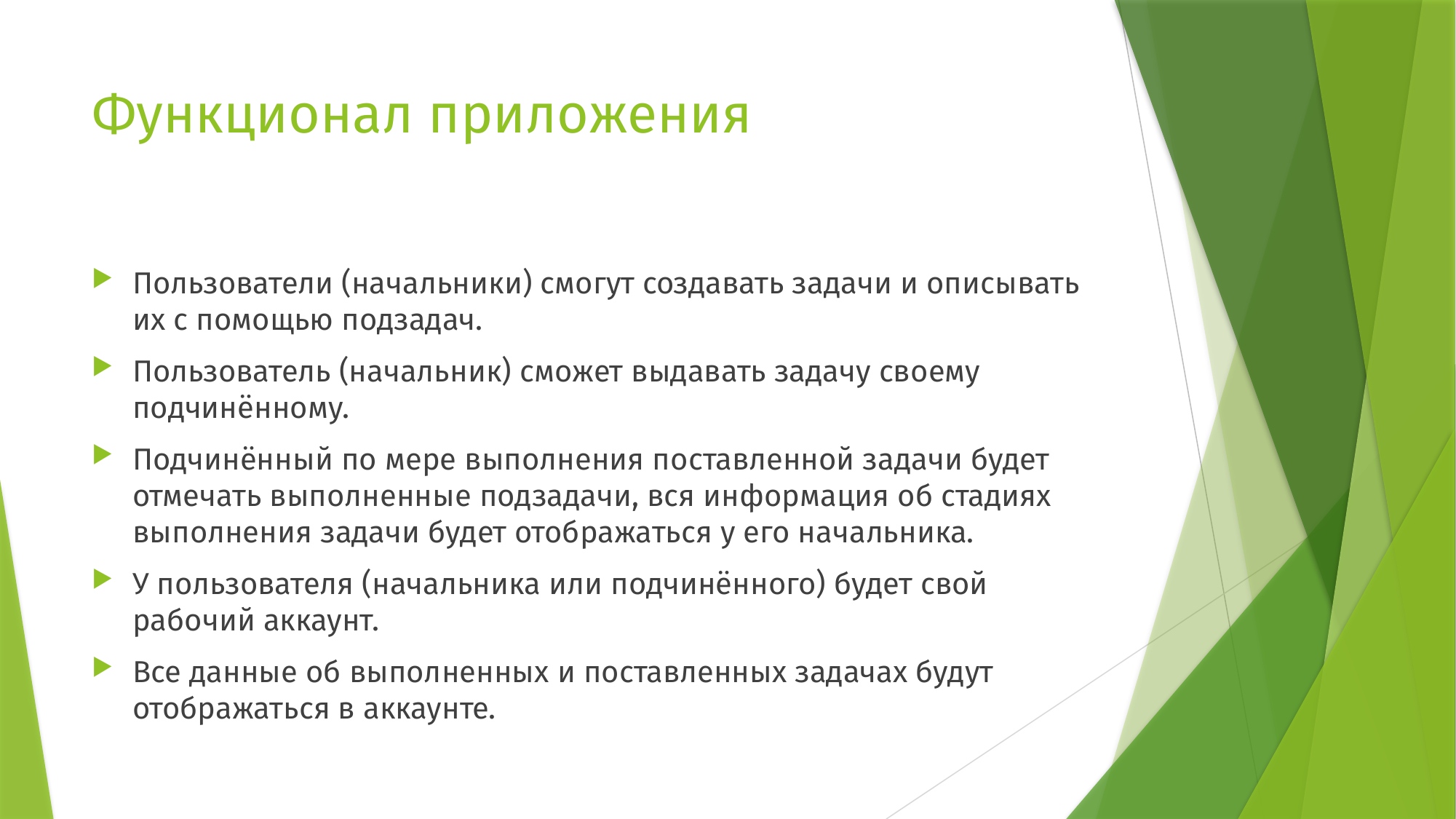

# Функционал приложения
Пользователи (начальники) смогут создавать задачи и описывать их с помощью подзадач.
Пользователь (начальник) сможет выдавать задачу своему подчинённому.
Подчинённый по мере выполнения поставленной задачи будет отмечать выполненные подзадачи, вся информация об стадиях выполнения задачи будет отображаться у его начальника.
У пользователя (начальника или подчинённого) будет свой рабочий аккаунт.
Все данные об выполненных и поставленных задачах будут отображаться в аккаунте.